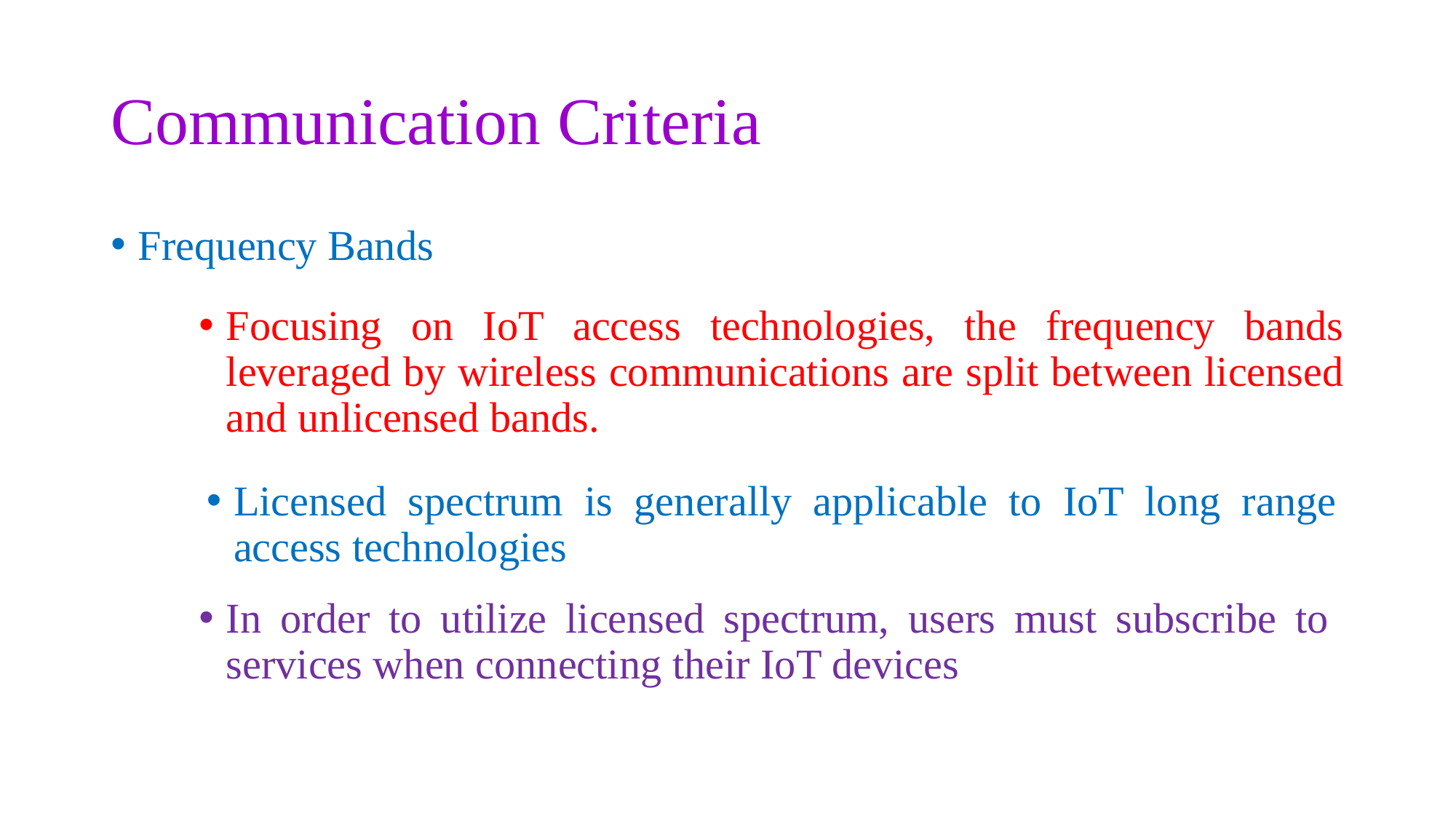

# Communication Criteria
Frequency Bands
Focusing on IoT access technologies, the frequency bands leveraged by wireless communications are split between licensed and unlicensed bands.
Licensed spectrum is generally applicable to IoT long range access technologies
In order to utilize licensed spectrum, users must subscribe to services when connecting their IoT devices